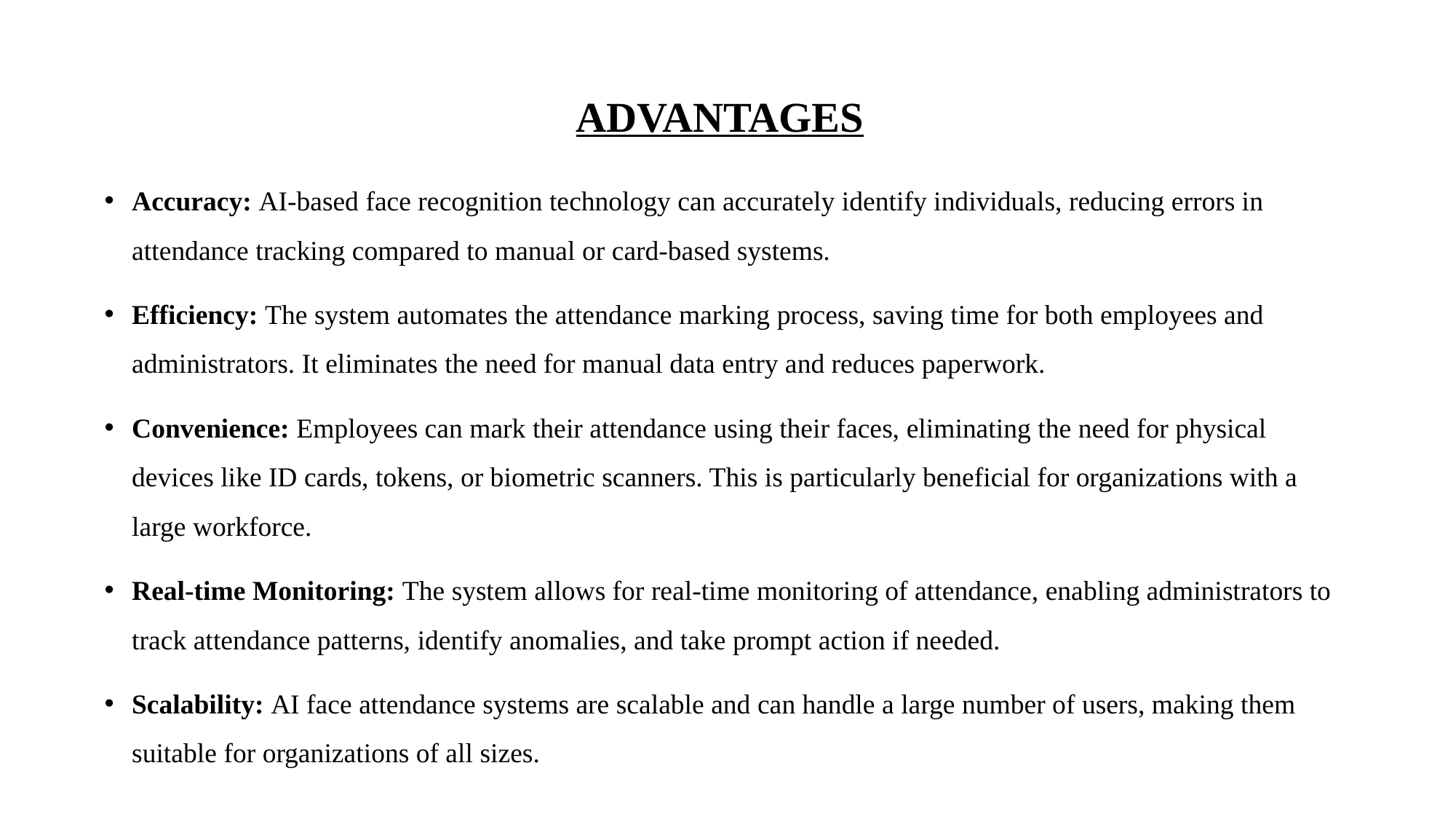

# ADVANTAGES
Accuracy: AI-based face recognition technology can accurately identify individuals, reducing errors in attendance tracking compared to manual or card-based systems.
Efficiency: The system automates the attendance marking process, saving time for both employees and administrators. It eliminates the need for manual data entry and reduces paperwork.
Convenience: Employees can mark their attendance using their faces, eliminating the need for physical devices like ID cards, tokens, or biometric scanners. This is particularly beneficial for organizations with a large workforce.
Real-time Monitoring: The system allows for real-time monitoring of attendance, enabling administrators to track attendance patterns, identify anomalies, and take prompt action if needed.
Scalability: AI face attendance systems are scalable and can handle a large number of users, making them suitable for organizations of all sizes.